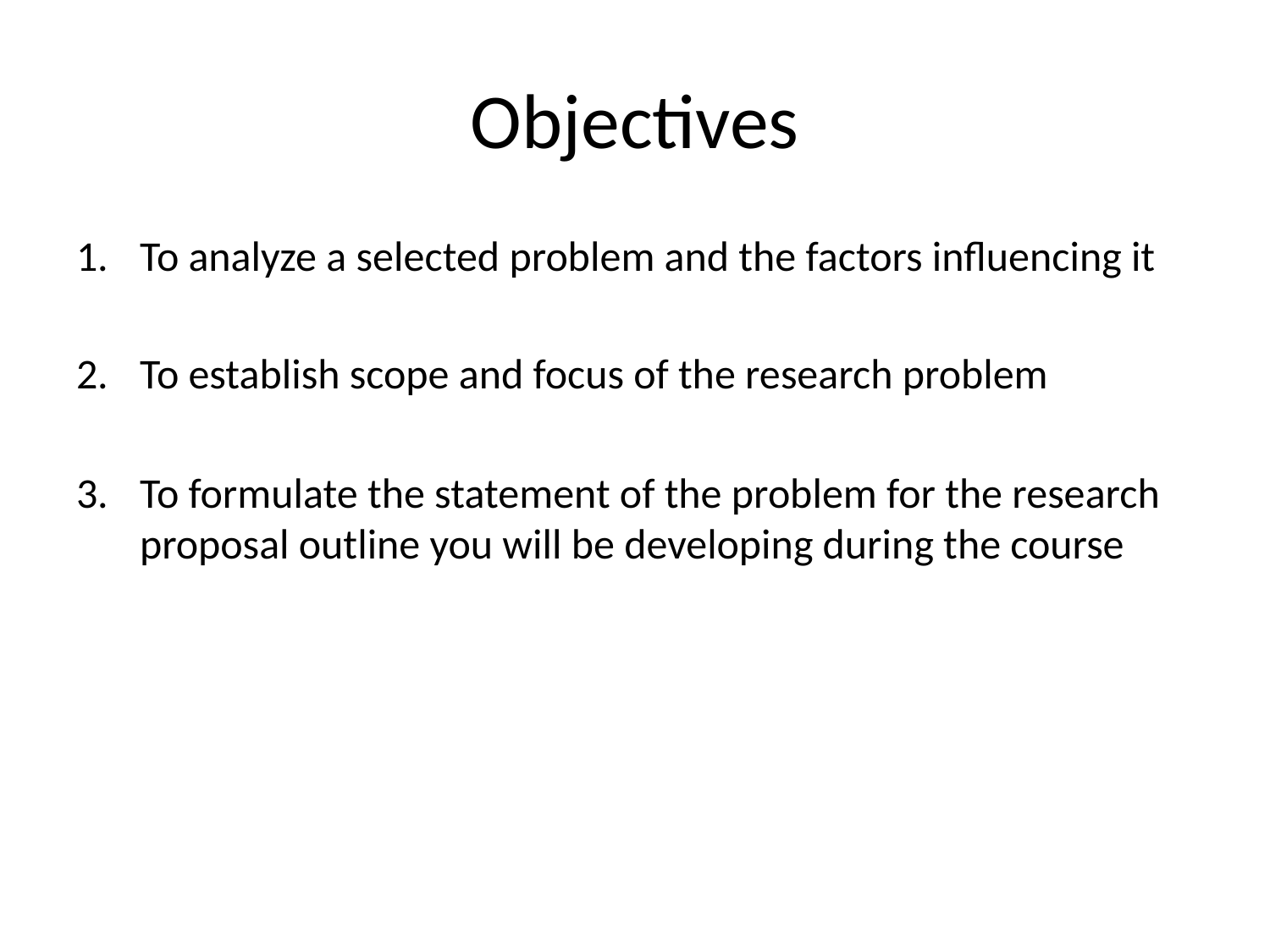

# Objectives
To analyze a selected problem and the factors influencing it

To establish scope and focus of the research problem

To formulate the statement of the problem for the research proposal outline you will be developing during the course